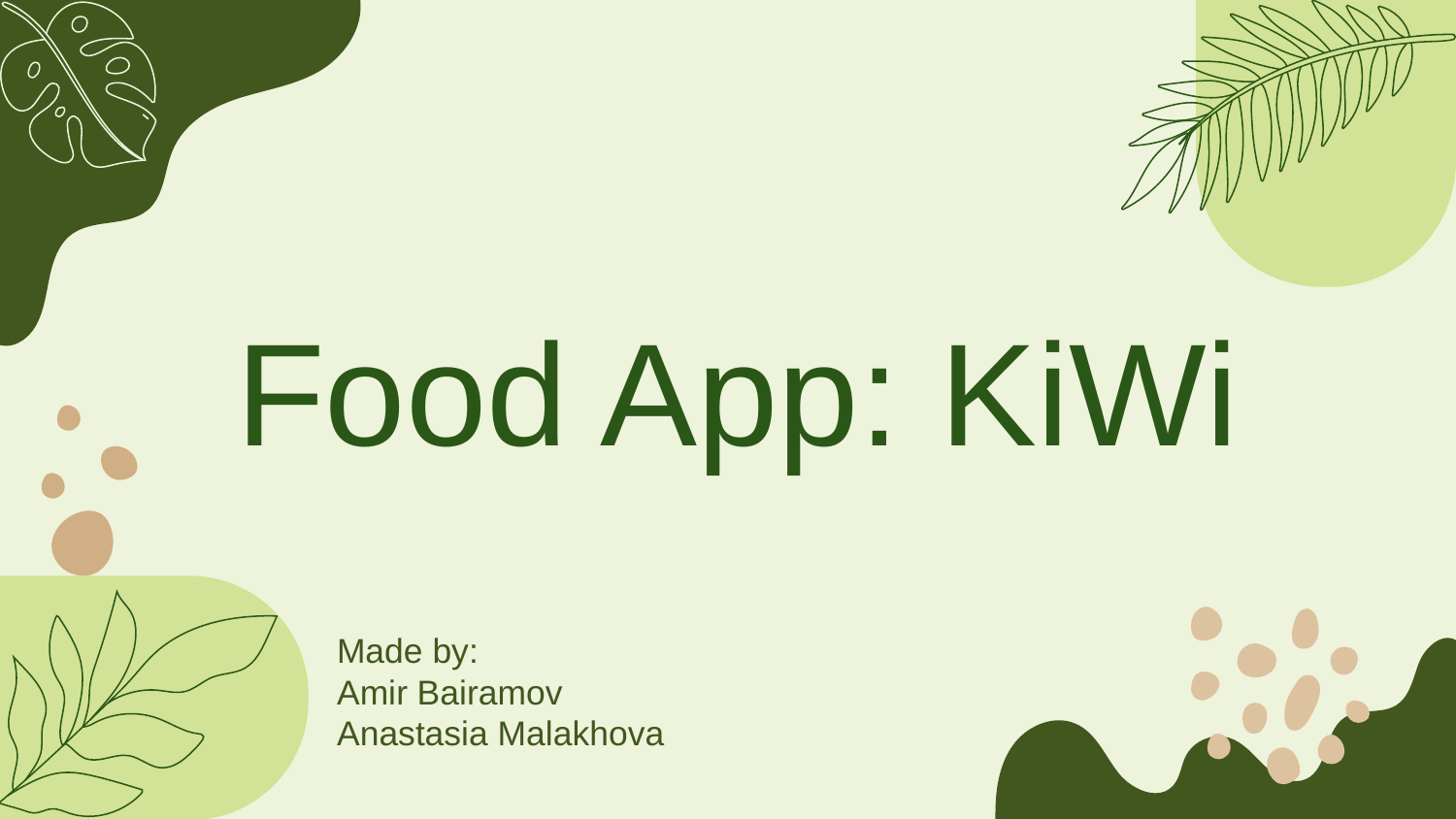

# Food App: KiWi
Made by:
Amir Bairamov
Anastasia Malakhova